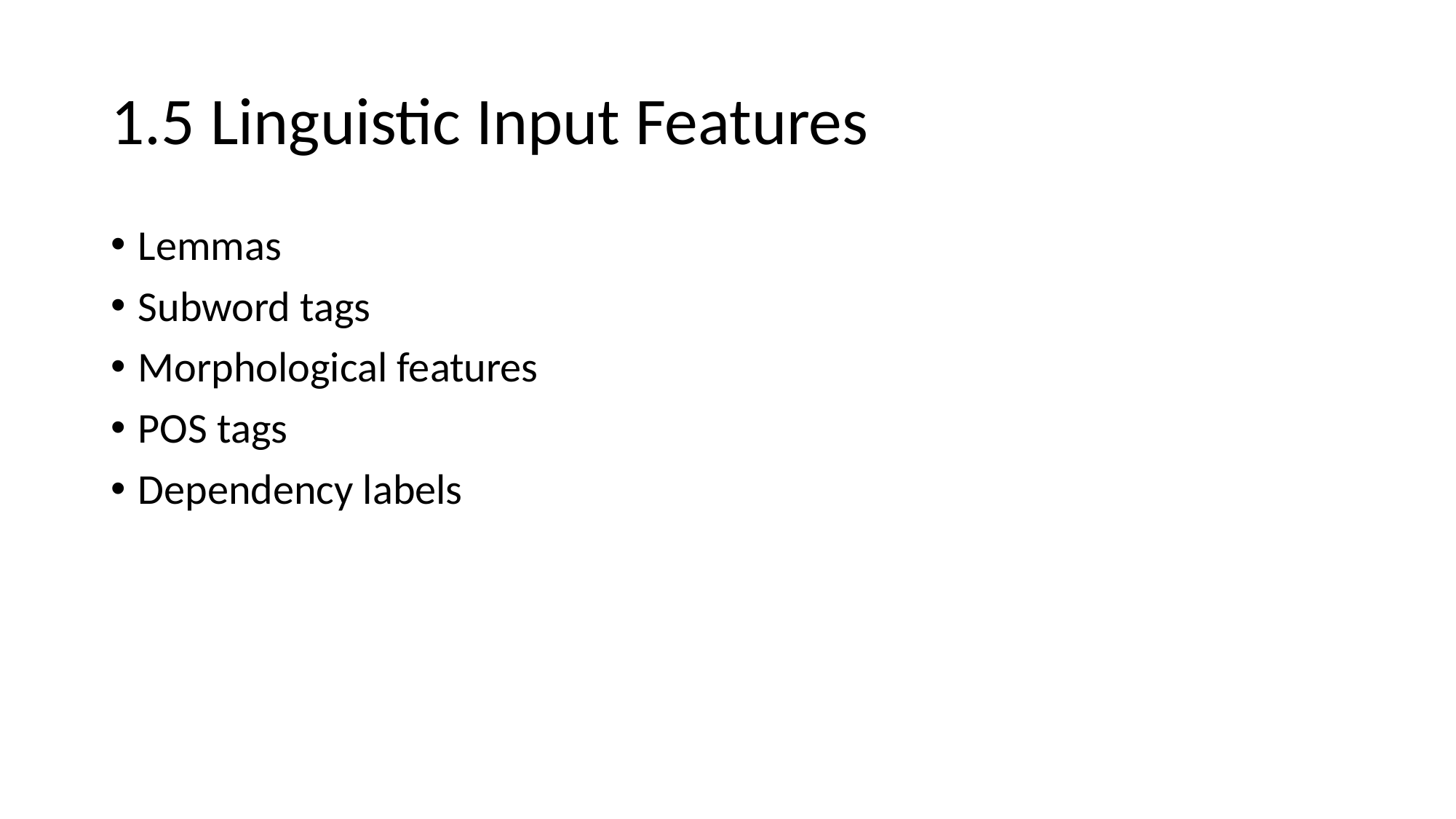

# 1.5 Linguistic Input Features
Lemmas
Subword tags
Morphological features
POS tags
Dependency labels